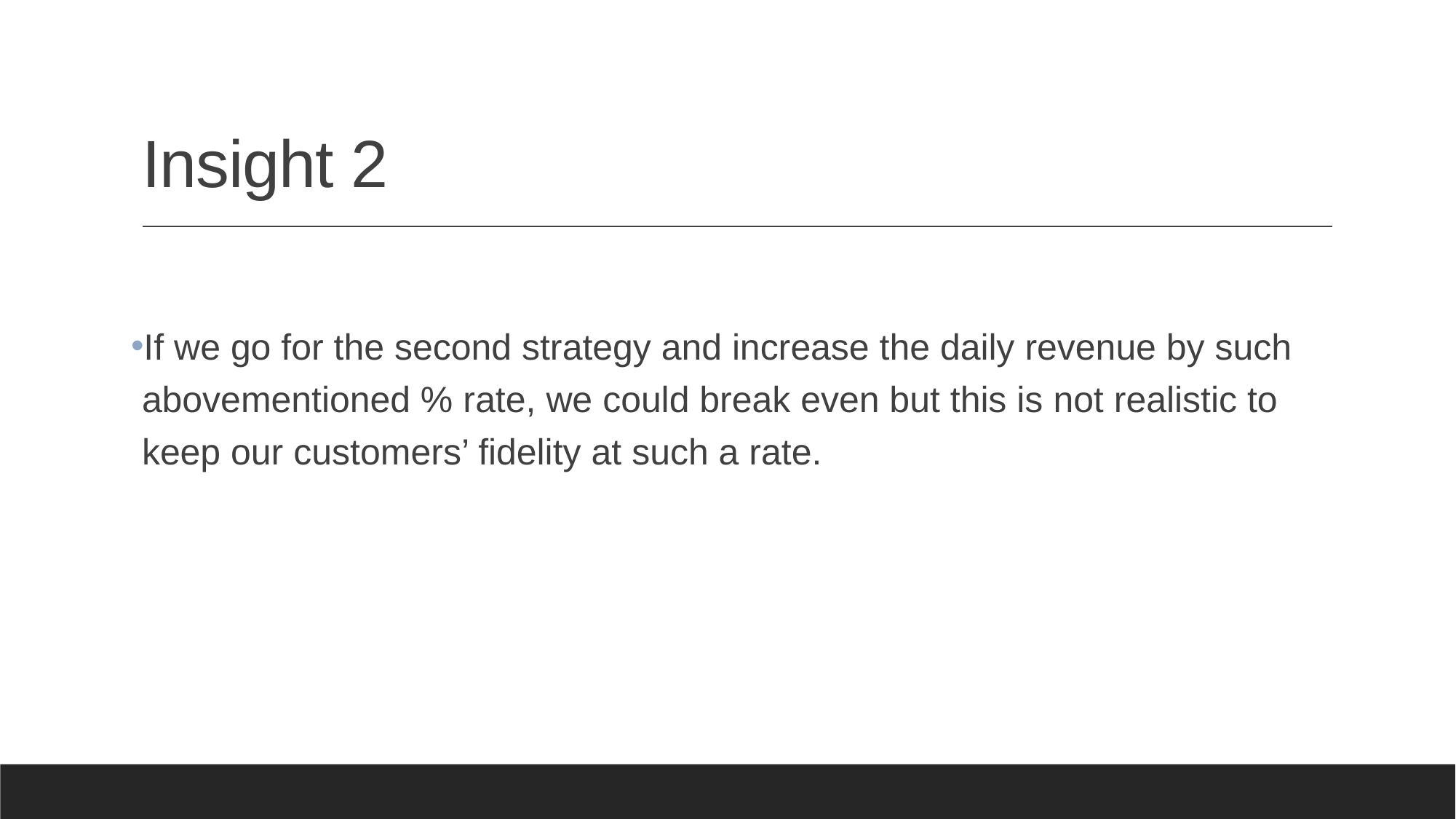

# Insight 2

If we go for the second strategy and increase the daily revenue by such abovementioned % rate, we could break even but this is not realistic to keep our customers’ fidelity at such a rate.